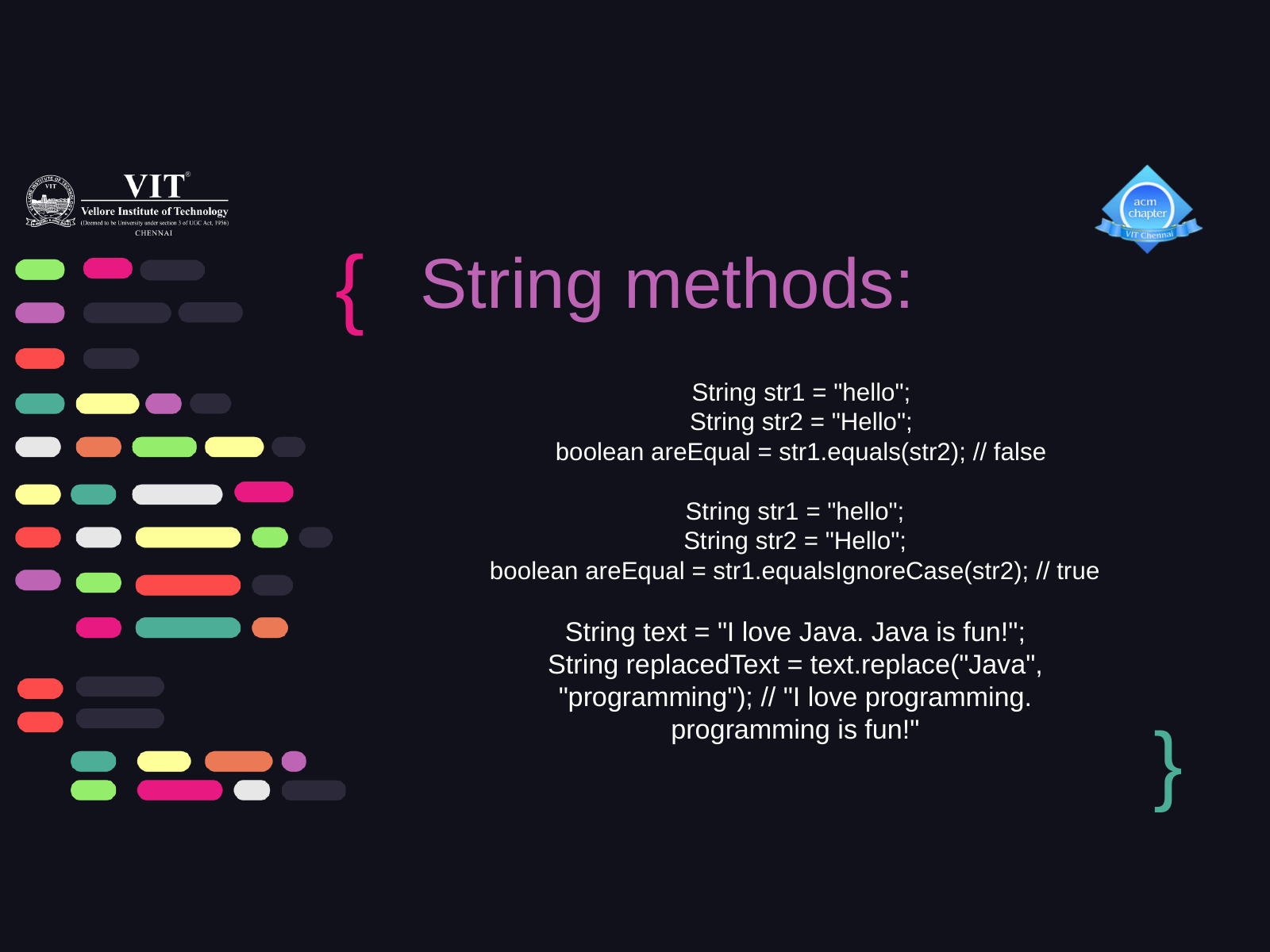

{
String methods:

String str1 = "hello";
String str2 = "Hello";
boolean areEqual = str1.equals(str2); // false

String str1 = "hello";
String str2 = "Hello";
boolean areEqual = str1.equalsIgnoreCase(str2); // true

String text = "I love Java. Java is fun!";
String replacedText = text.replace("Java", "programming"); // "I love programming. programming is fun!"

}